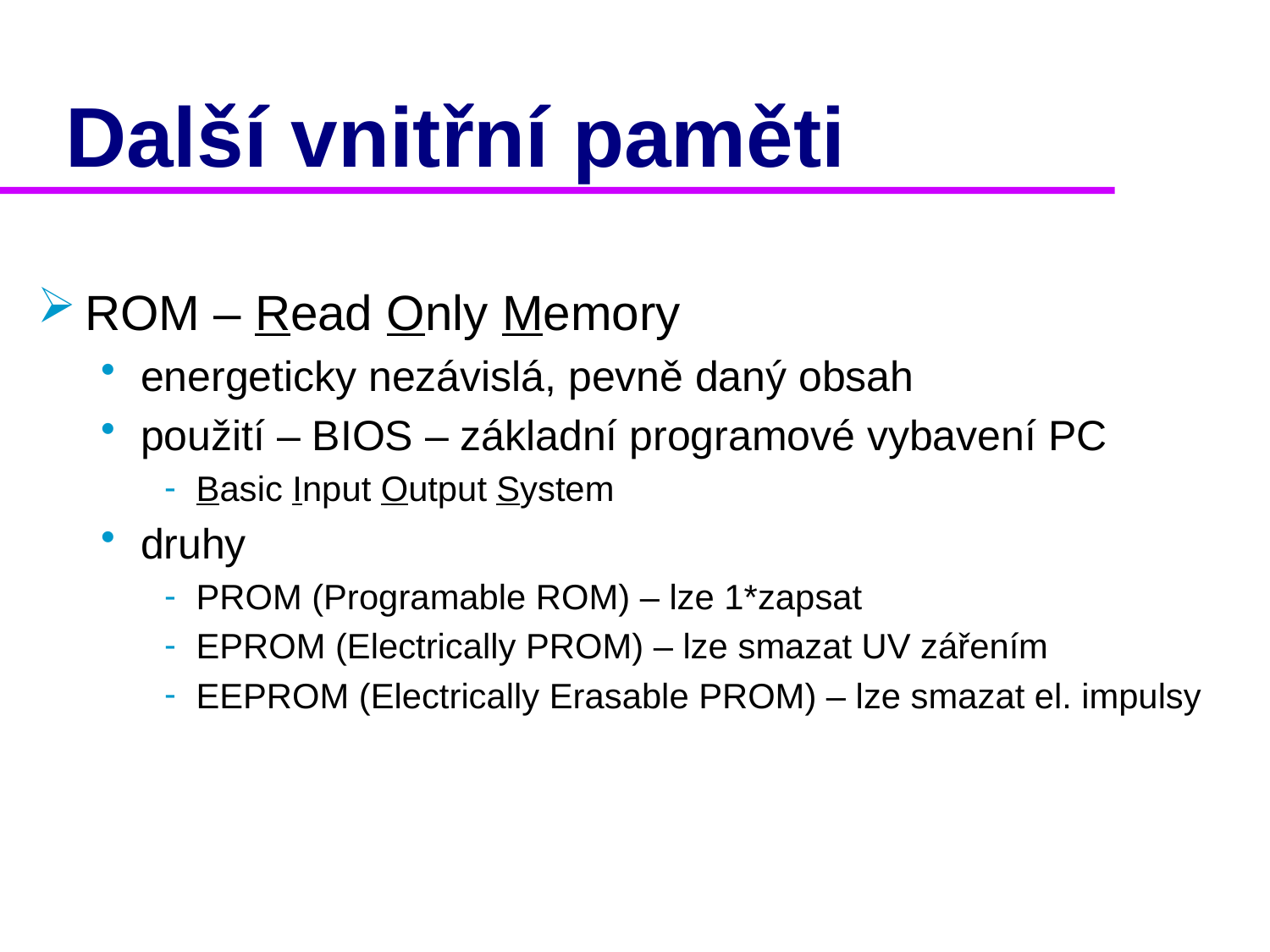

# Další vnitřní paměti

ROM – Read Only Memory
energeticky nezávislá, pevně daný obsah
použití – BIOS – základní programové vybavení PC
Basic Input Output System
druhy
PROM (Programable ROM) – lze 1*zapsat
EPROM (Electrically PROM) – lze smazat UV zářením
EEPROM (Electrically Erasable PROM) – lze smazat el. impulsy